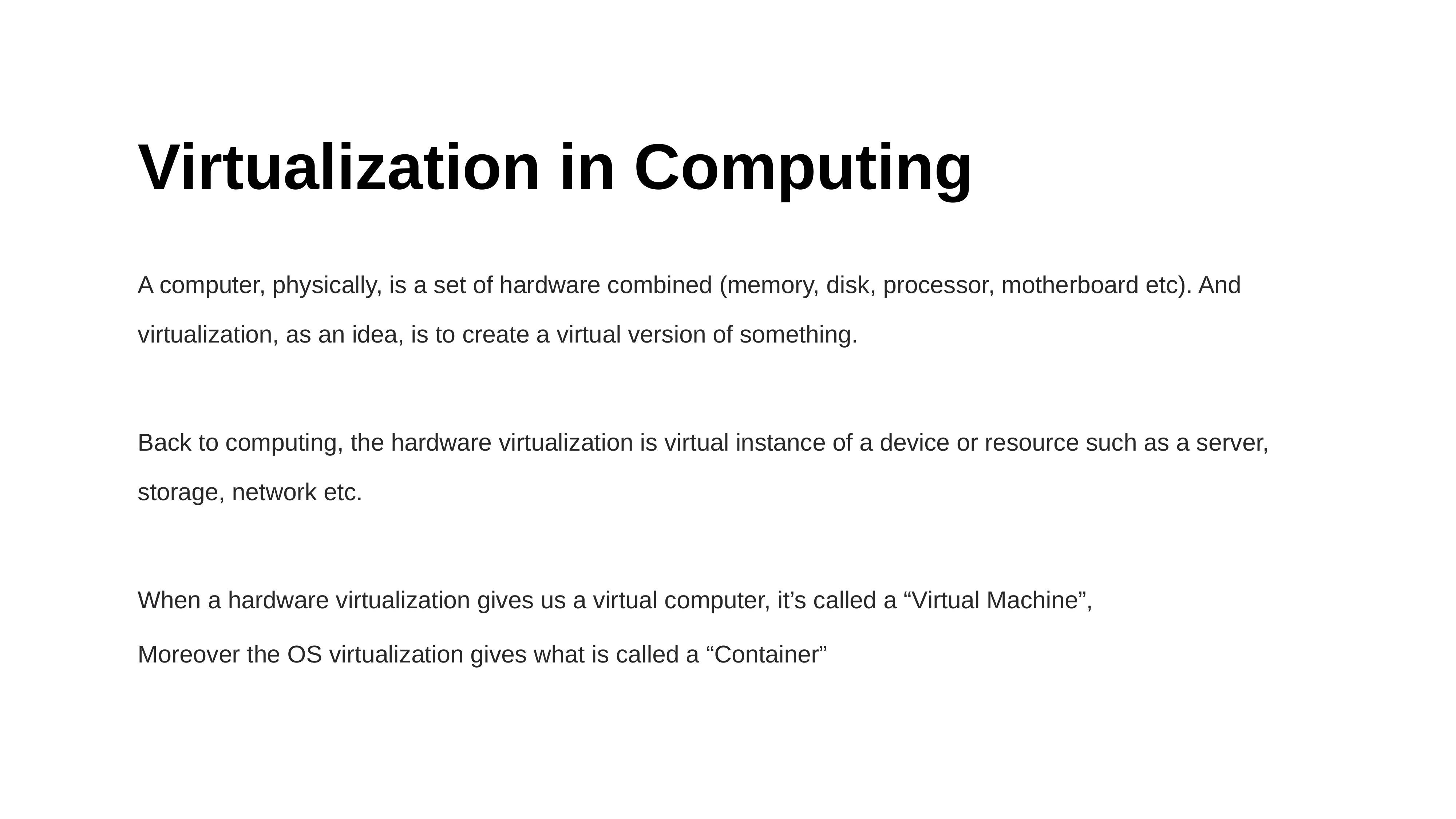

# Virtualization in Computing
A computer, physically, is a set of hardware combined (memory, disk, processor, motherboard etc). And virtualization, as an idea, is to create a virtual version of something.

Back to computing, the hardware virtualization is virtual instance of a device or resource such as a server, storage, network etc.

When a hardware virtualization gives us a virtual computer, it’s called a “Virtual Machine”,
Moreover the OS virtualization gives what is called a “Container”